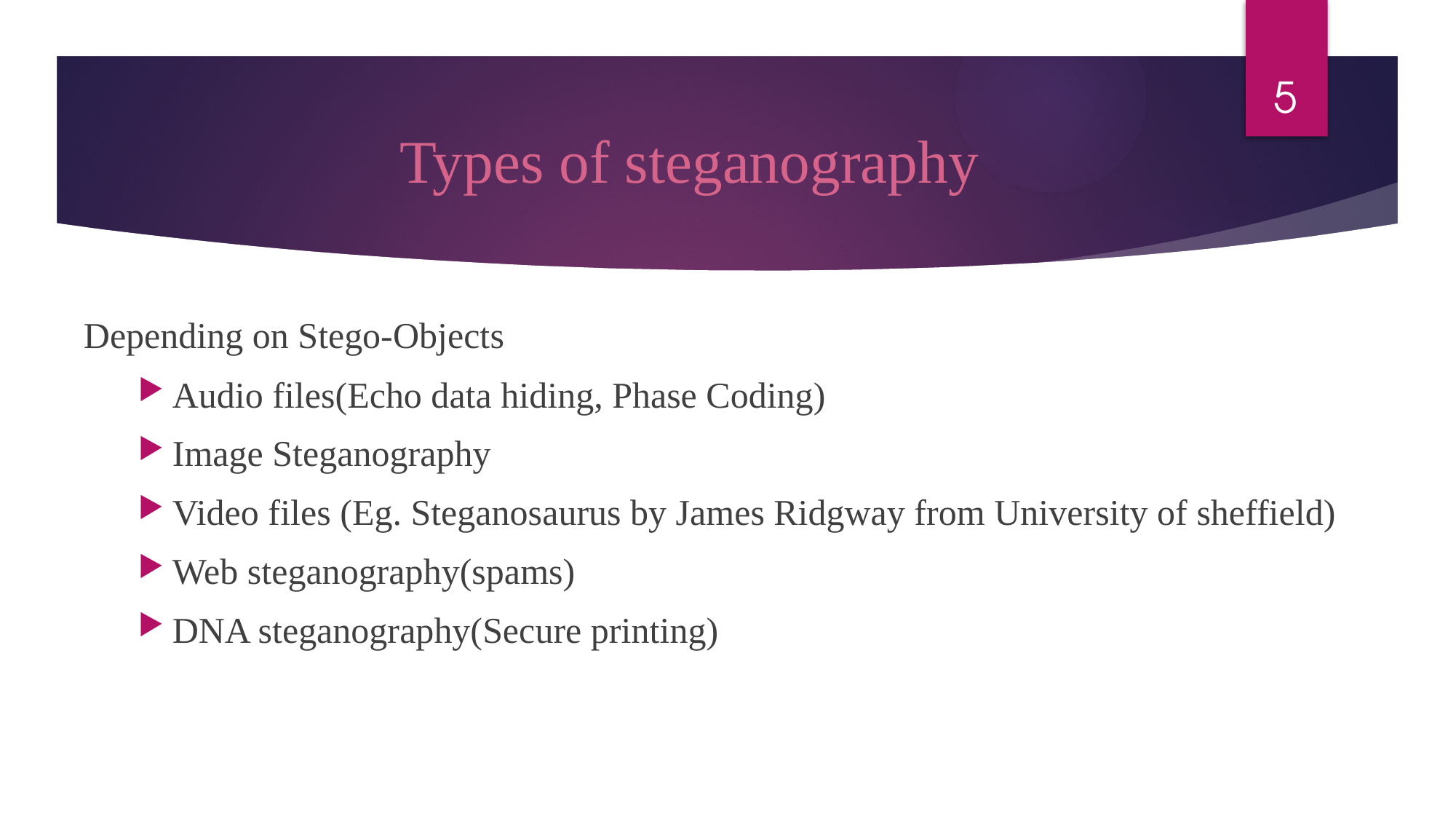

5
# Types of steganography
Depending on Stego-Objects
Audio files(Echo data hiding, Phase Coding)
Image Steganography
Video files (Eg. Steganosaurus by James Ridgway from University of sheffield)
Web steganography(spams)
DNA steganography(Secure printing)